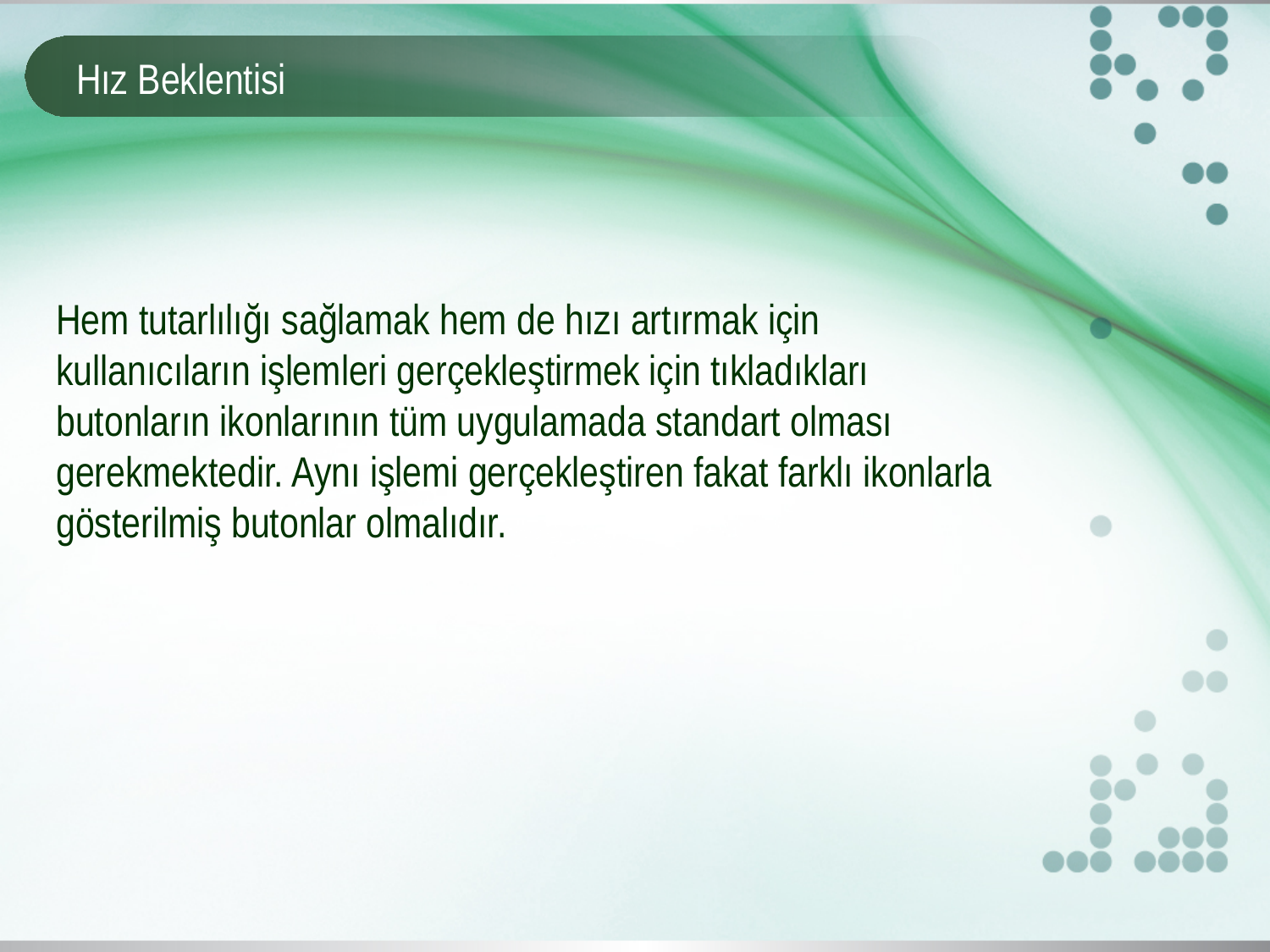

# Hız Beklentisi
Hem tutarlılığı sağlamak hem de hızı artırmak için kullanıcıların işlemleri gerçekleştirmek için tıkladıkları butonların ikonlarının tüm uygulamada standart olması gerekmektedir. Aynı işlemi gerçekleştiren fakat farklı ikonlarla gösterilmiş butonlar olmalıdır.